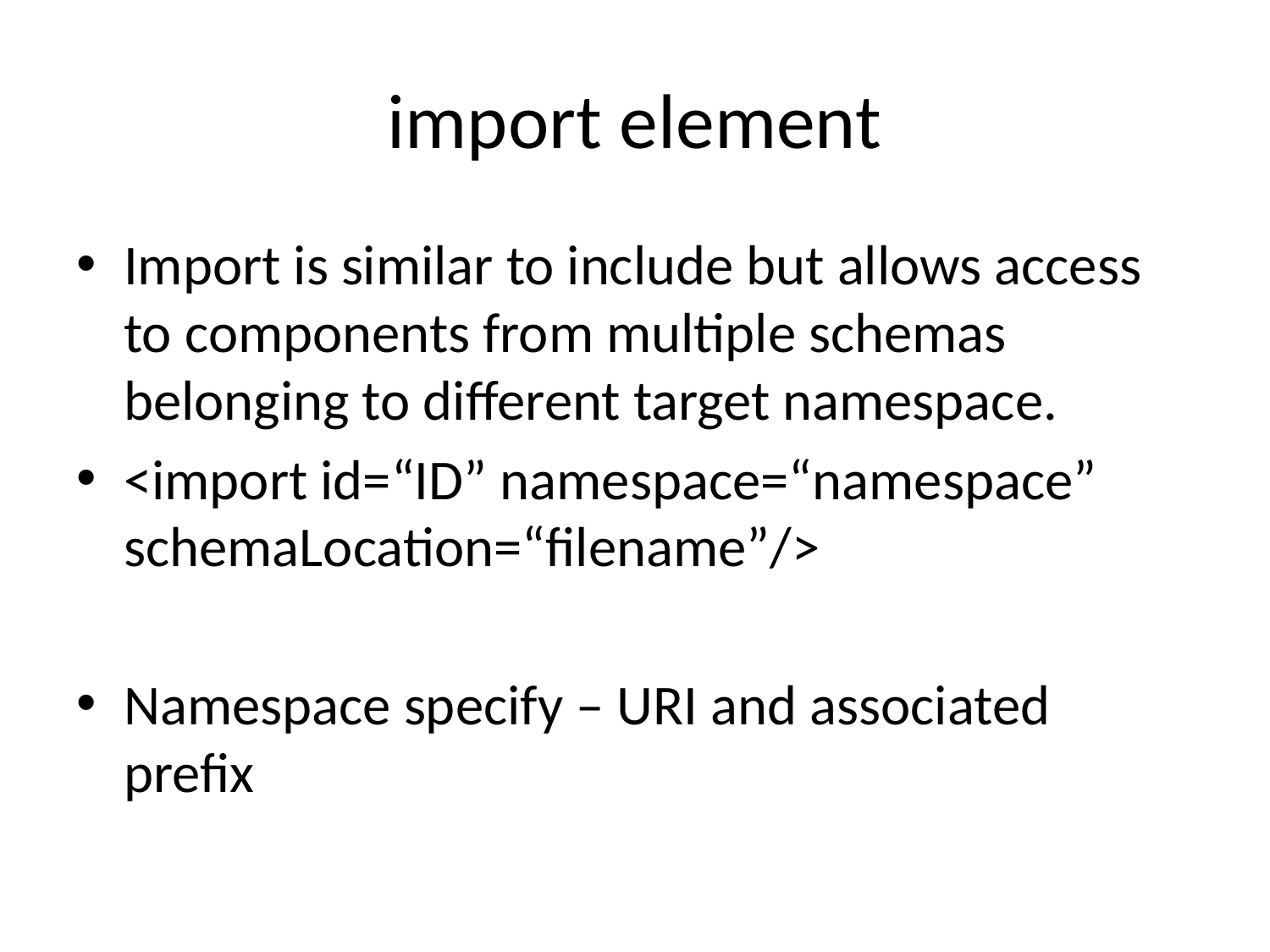

# import element
Import is similar to include but allows access to components from multiple schemas belonging to different target namespace.
<import id=“ID” namespace=“namespace” schemaLocation=“filename”/>

Namespace specify – URI and associated prefix